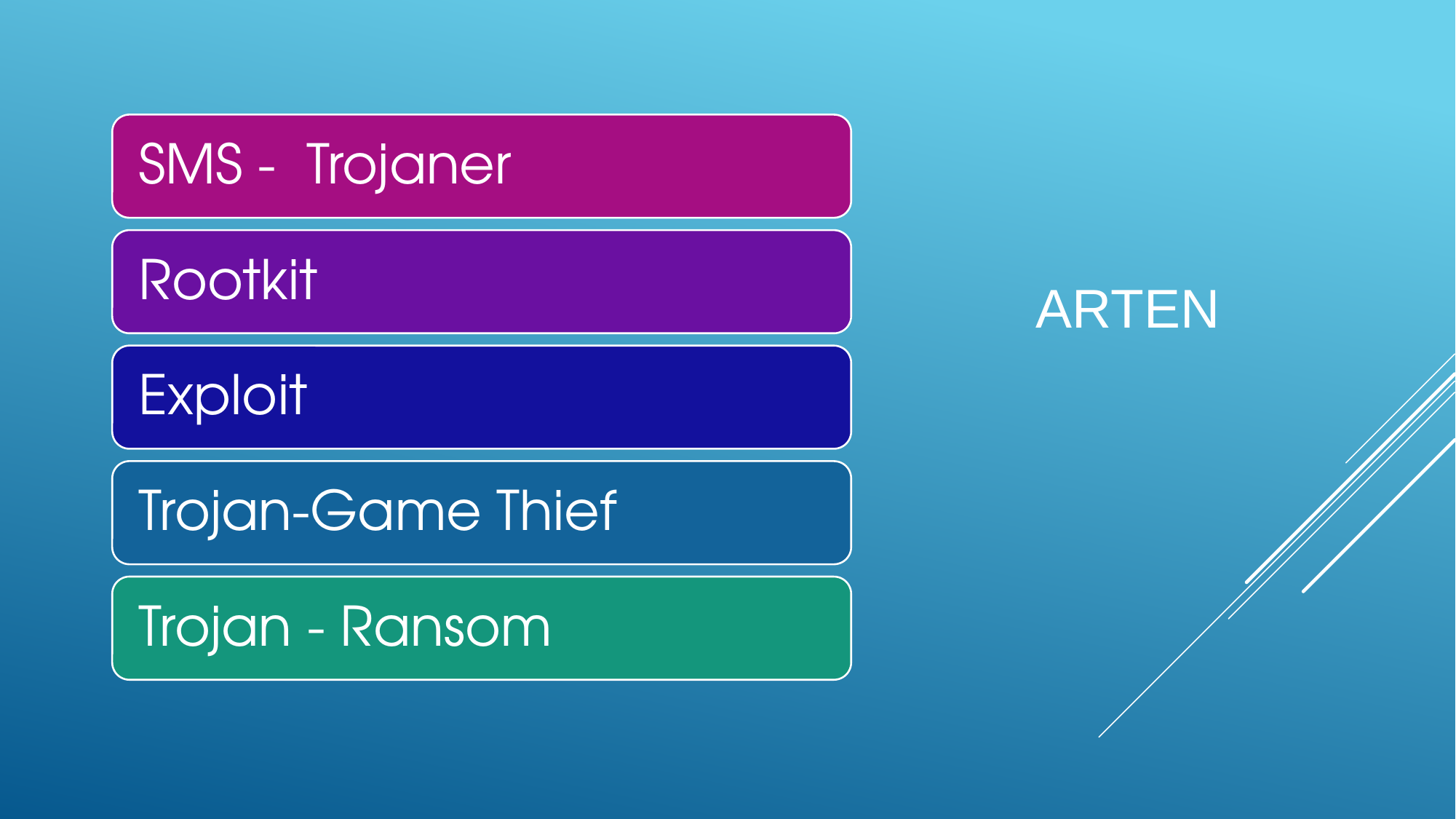

SMS -  Trojaner
Rootkit
Exploit
Trojan-Game Thief
Trojan - Ransom
# Arten